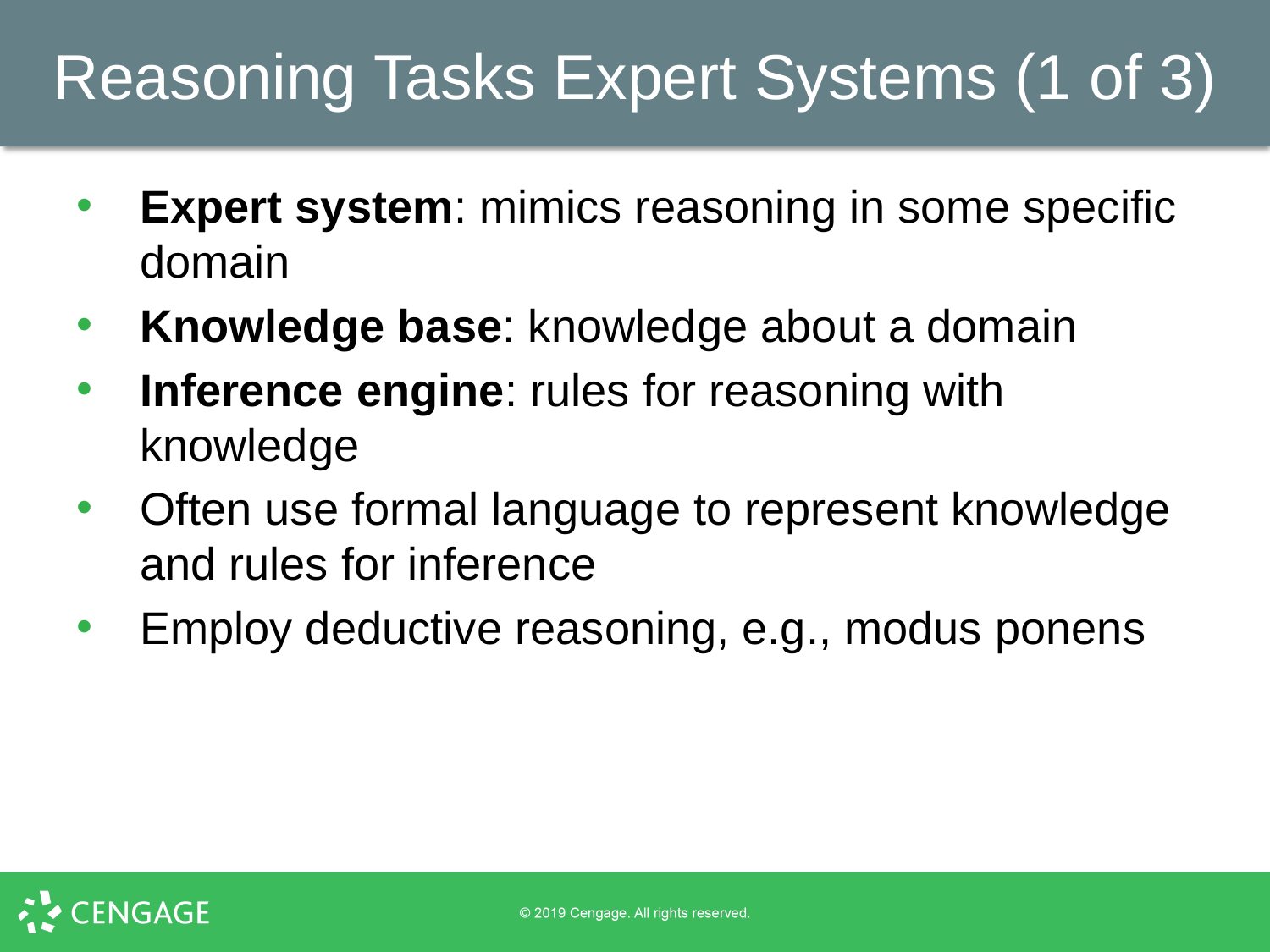

# Reasoning Tasks Expert Systems (1 of 3)
Expert system: mimics reasoning in some specific domain
Knowledge base: knowledge about a domain
Inference engine: rules for reasoning with knowledge
Often use formal language to represent knowledge and rules for inference
Employ deductive reasoning, e.g., modus ponens